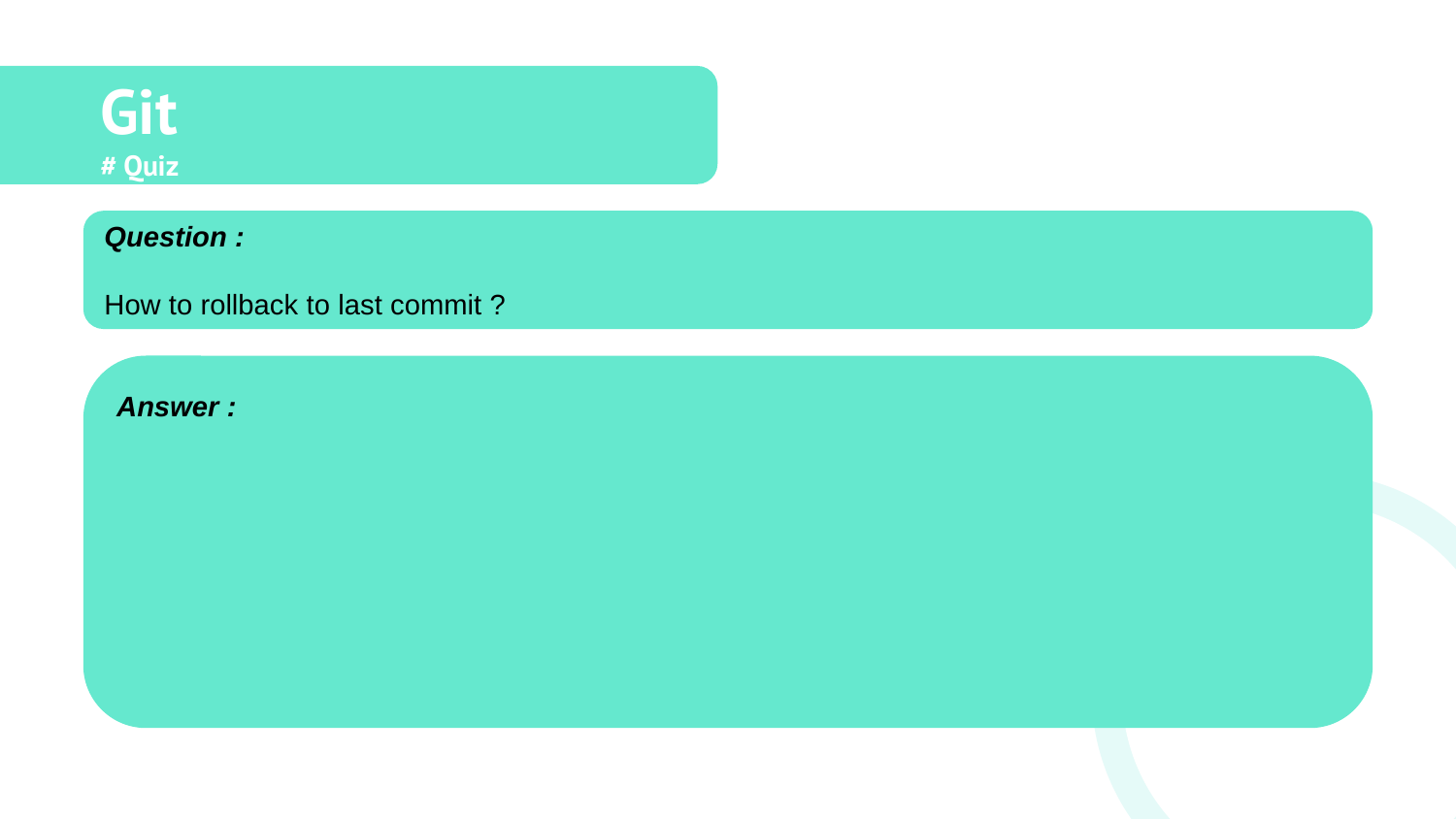

# Git
# Quiz

Question :
How to rollback to last commit ?
Answer :